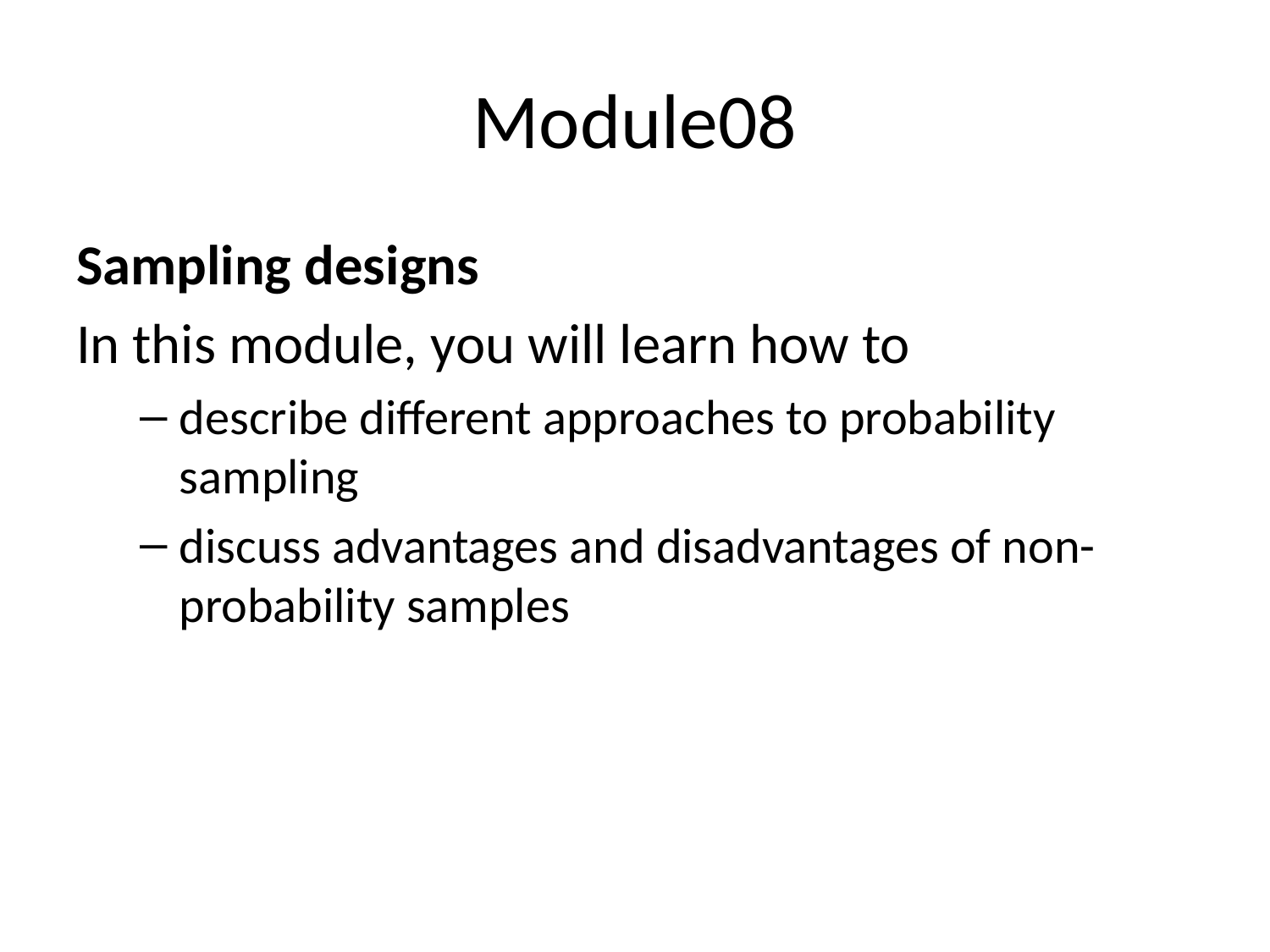

# Module08
Sampling designs
In this module, you will learn how to
describe different approaches to probability sampling
discuss advantages and disadvantages of non-probability samples